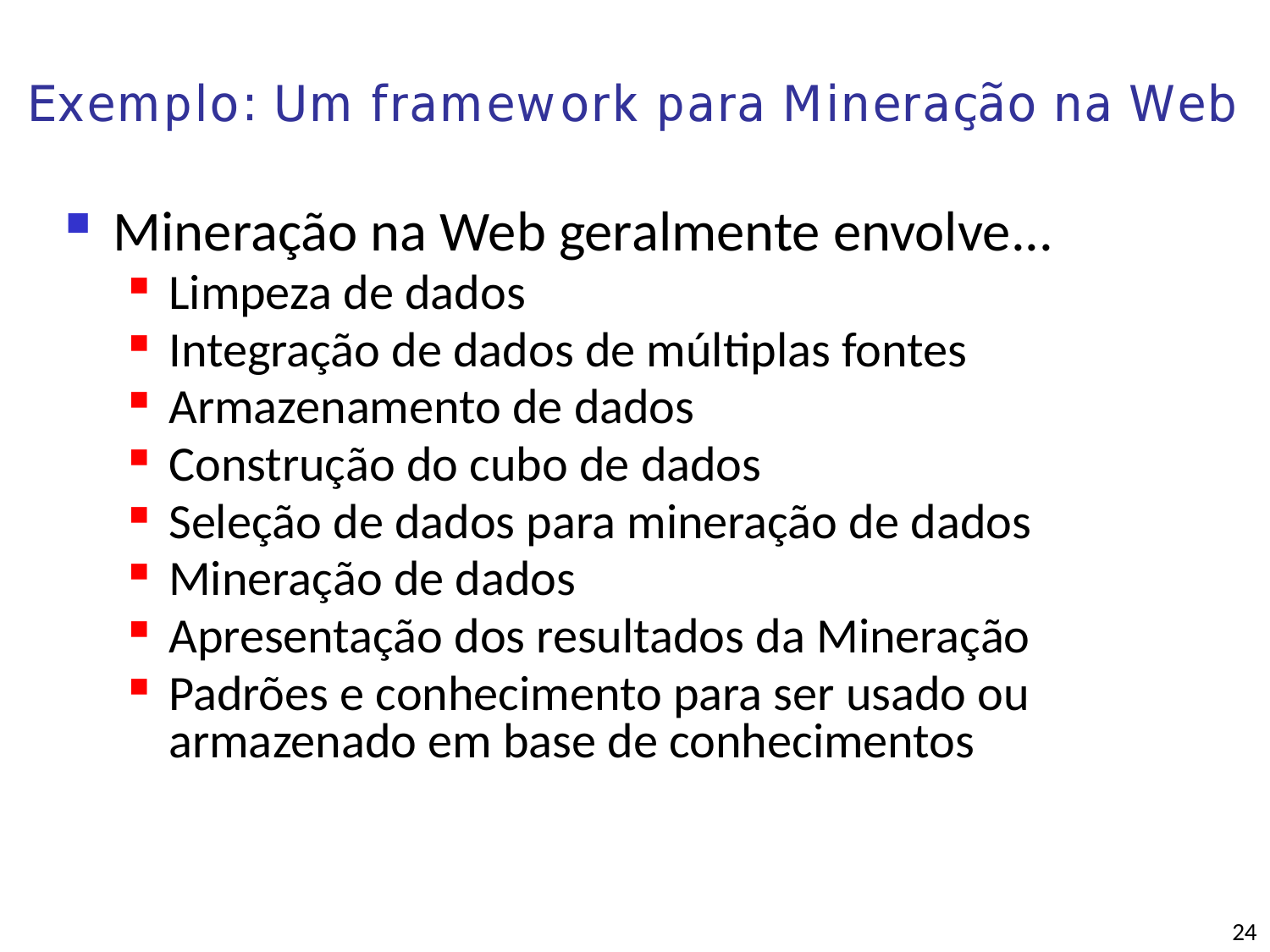

# Exemplo: Um framework para Mineração na Web
Mineração na Web geralmente envolve...
Limpeza de dados
Integração de dados de múltiplas fontes
Armazenamento de dados
Construção do cubo de dados
Seleção de dados para mineração de dados
Mineração de dados
Apresentação dos resultados da Mineração
Padrões e conhecimento para ser usado ou armazenado em base de conhecimentos
24